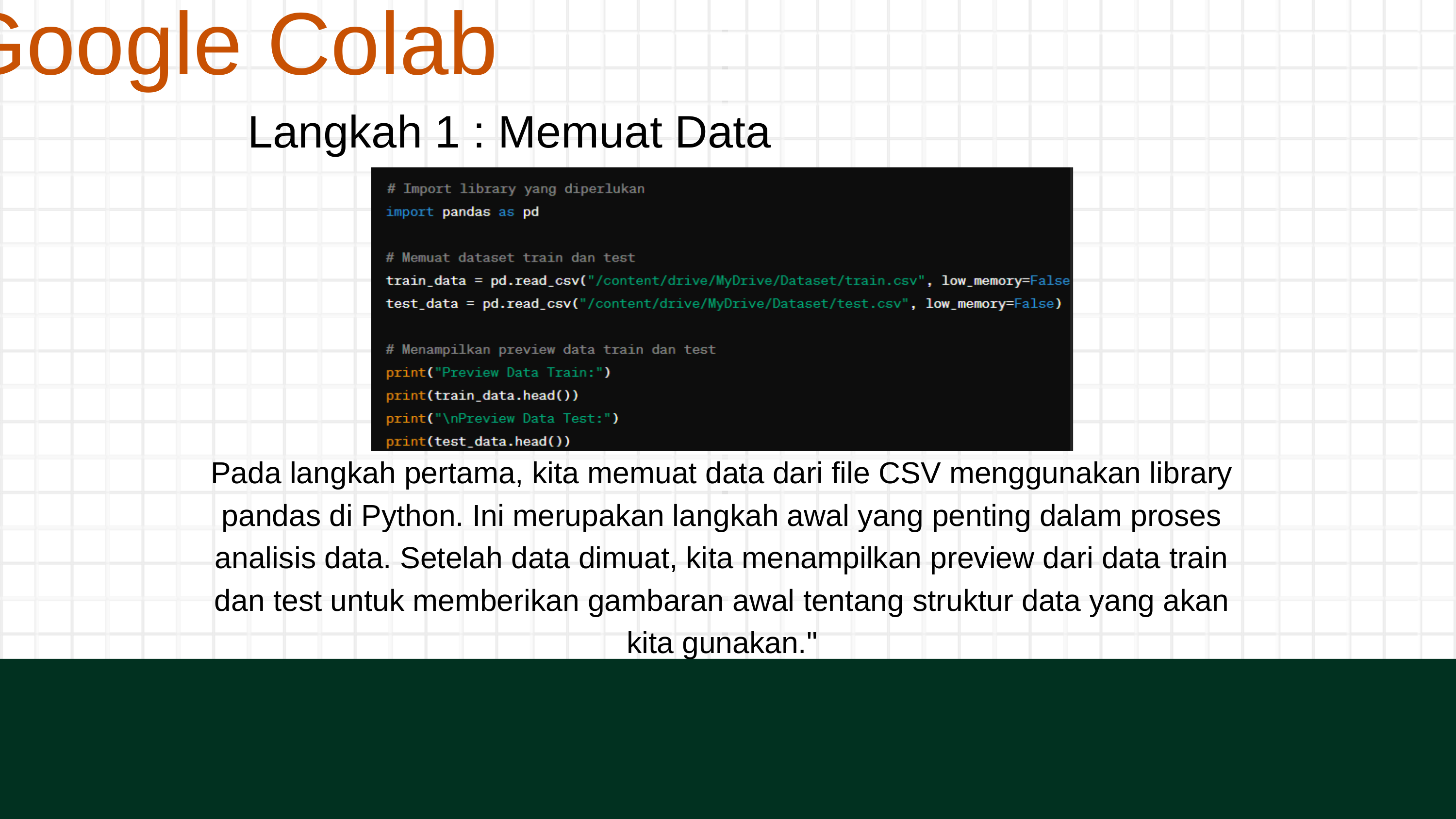

Google Colab
Langkah 1 : Memuat Data

Pada langkah pertama, kita memuat data dari file CSV menggunakan library pandas di Python. Ini merupakan langkah awal yang penting dalam proses analisis data. Setelah data dimuat, kita menampilkan preview dari data train dan test untuk memberikan gambaran awal tentang struktur data yang akan kita gunakan."